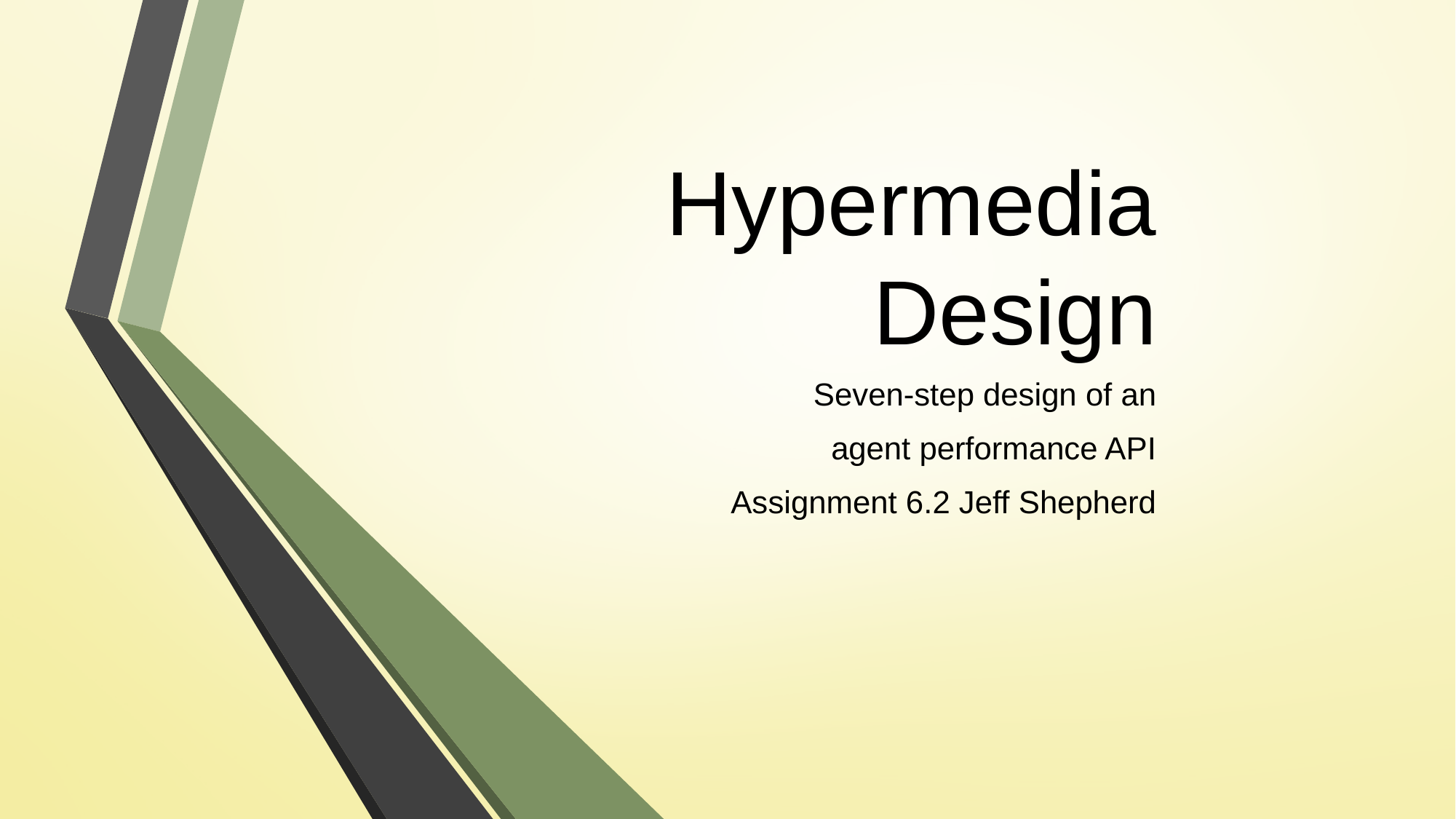

# Hypermedia Design
Seven-step design of an
 agent performance API
Assignment 6.2 Jeff Shepherd